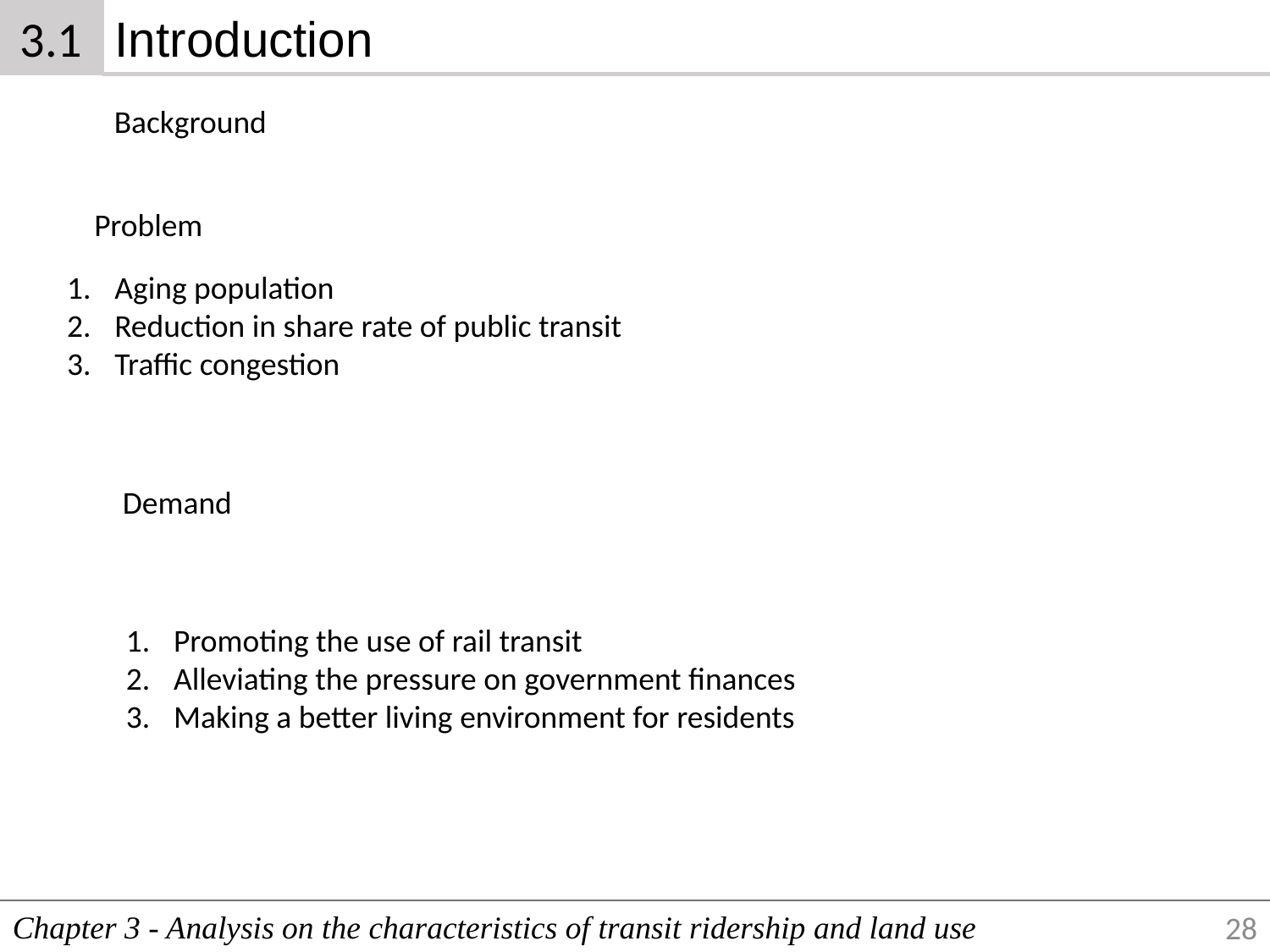

3.1
Introduction
Background
Problem
Aging population
Reduction in share rate of public transit
Traffic congestion
Demand
Promoting the use of rail transit
Alleviating the pressure on government finances
Making a better living environment for residents
Chapter 3 - Analysis on the characteristics of transit ridership and land use

28